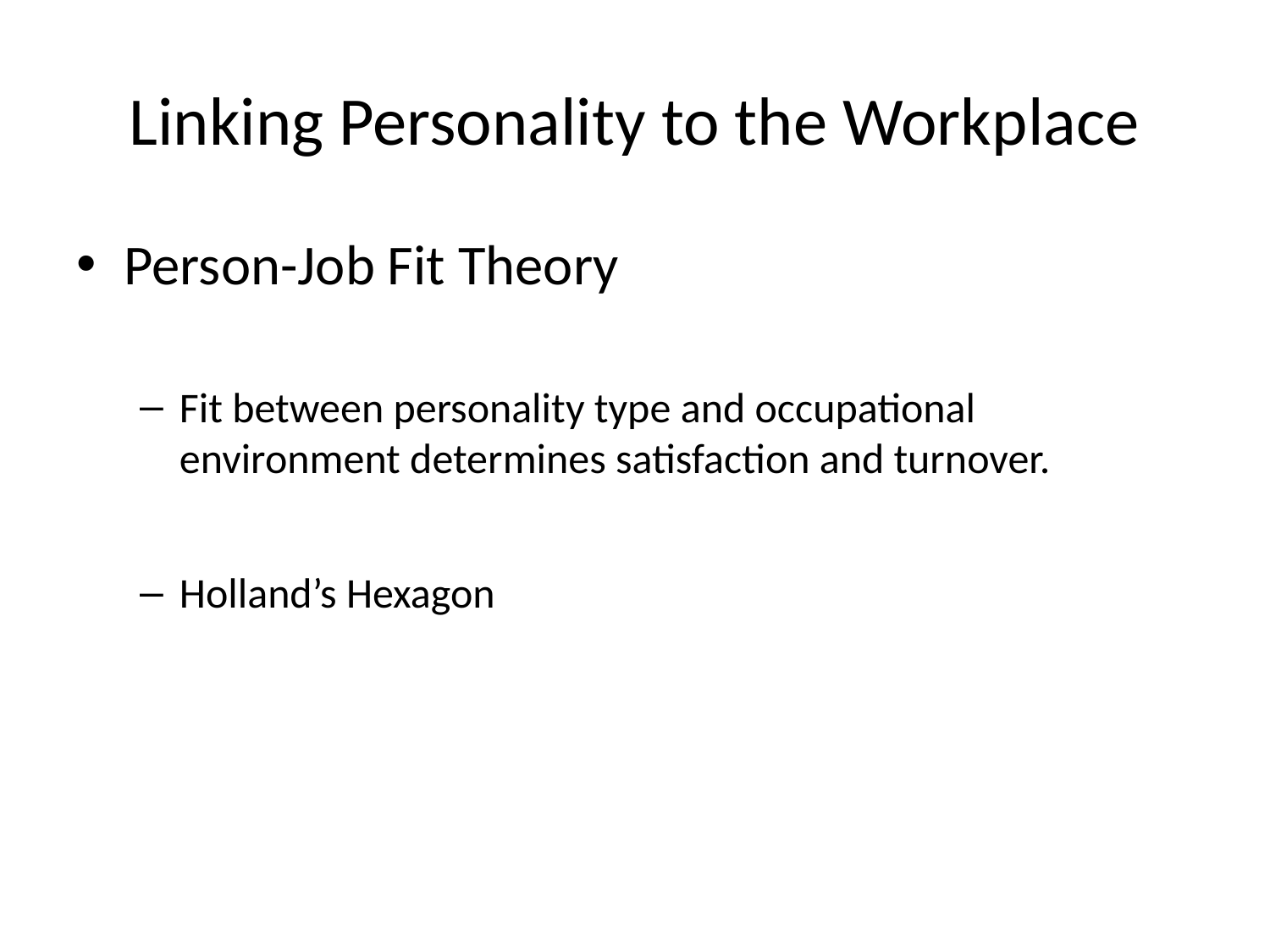

# Linking Personality to the Workplace
Person-Job Fit Theory

Fit between personality type and occupational environment determines satisfaction and turnover.

Holland’s Hexagon